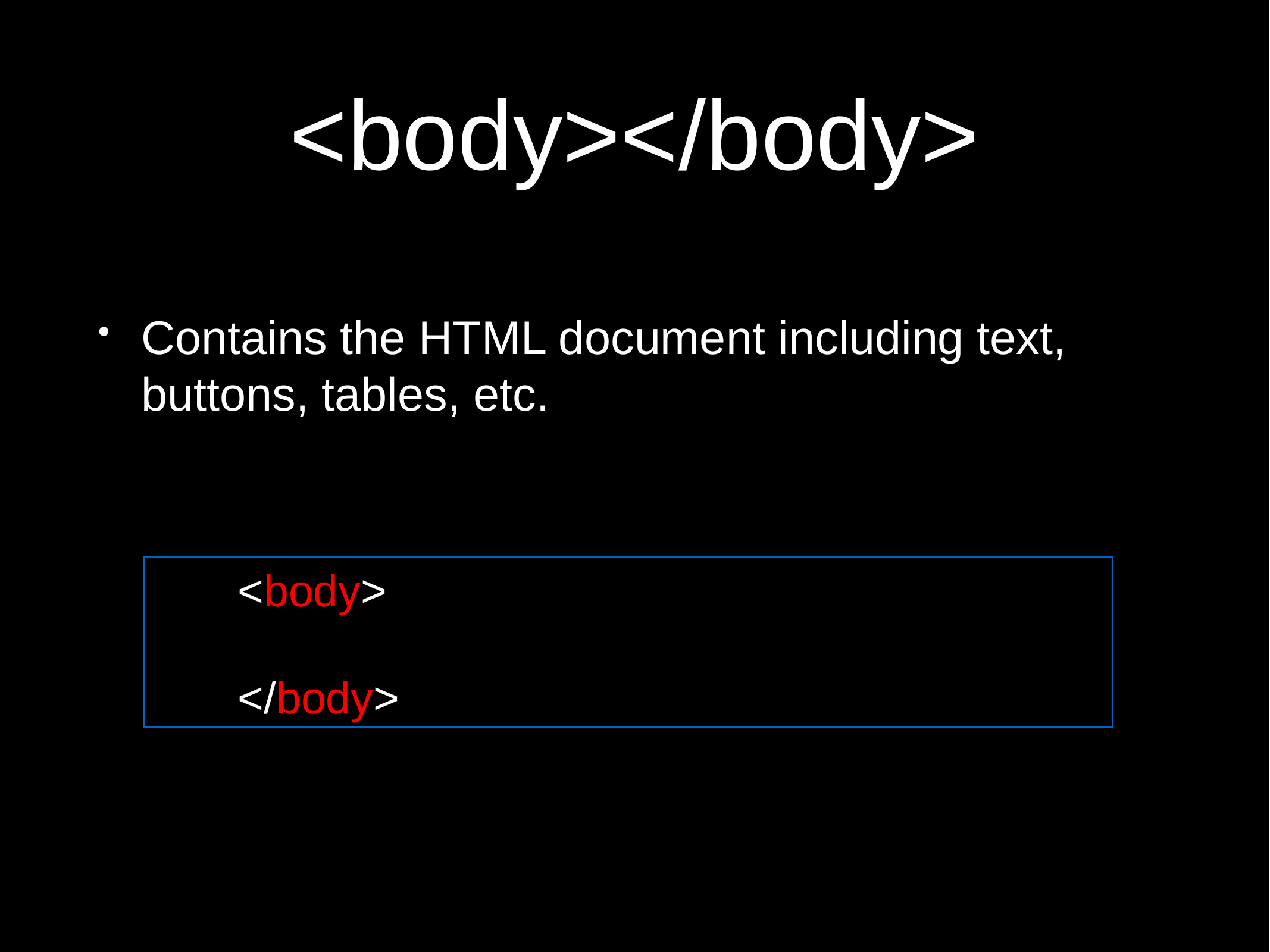

# <body></body>
Contains the HTML document including text, buttons, tables, etc.
	<body>

	</body>